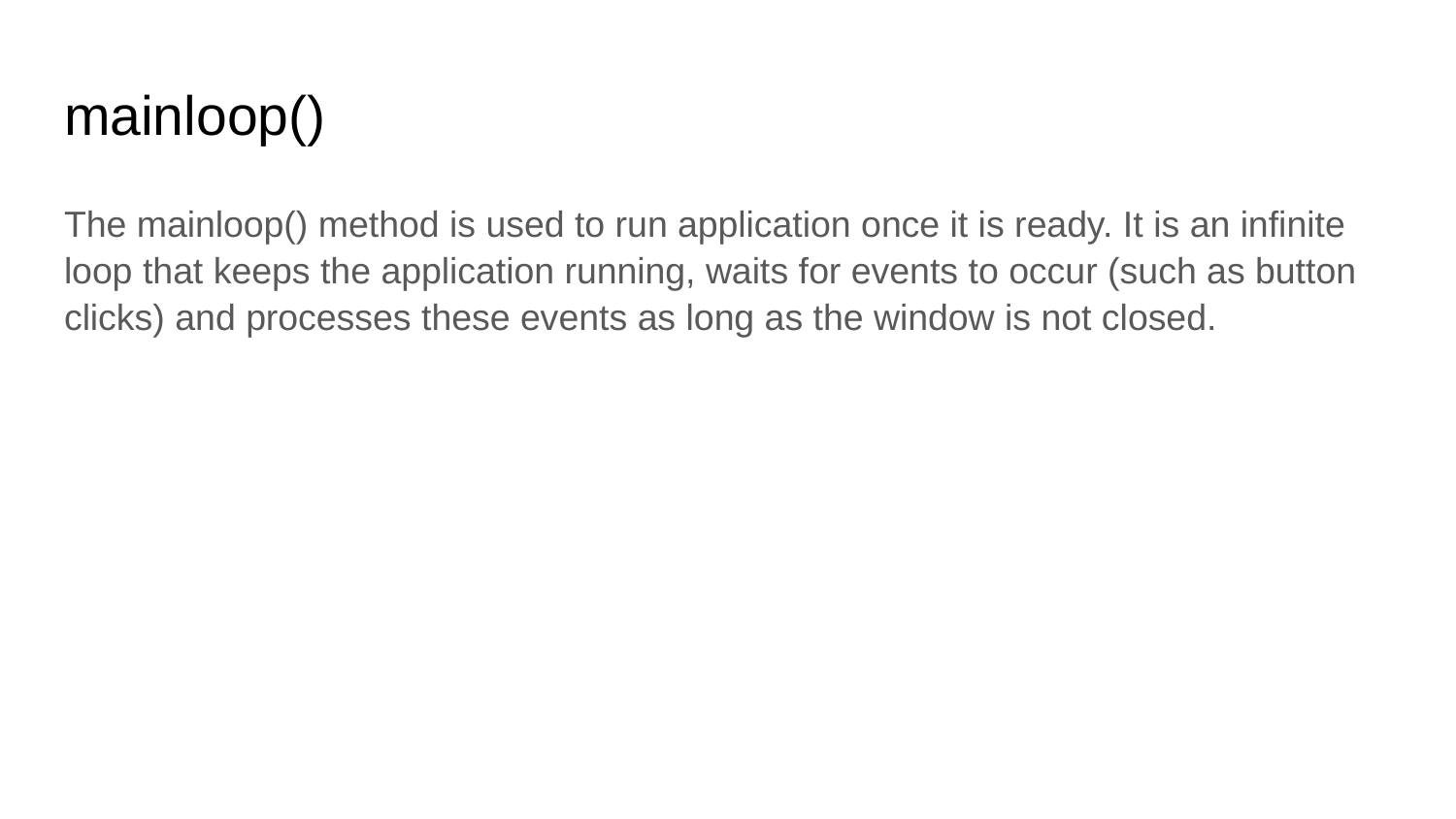

# mainloop()
The mainloop() method is used to run application once it is ready. It is an infinite loop that keeps the application running, waits for events to occur (such as button clicks) and processes these events as long as the window is not closed.